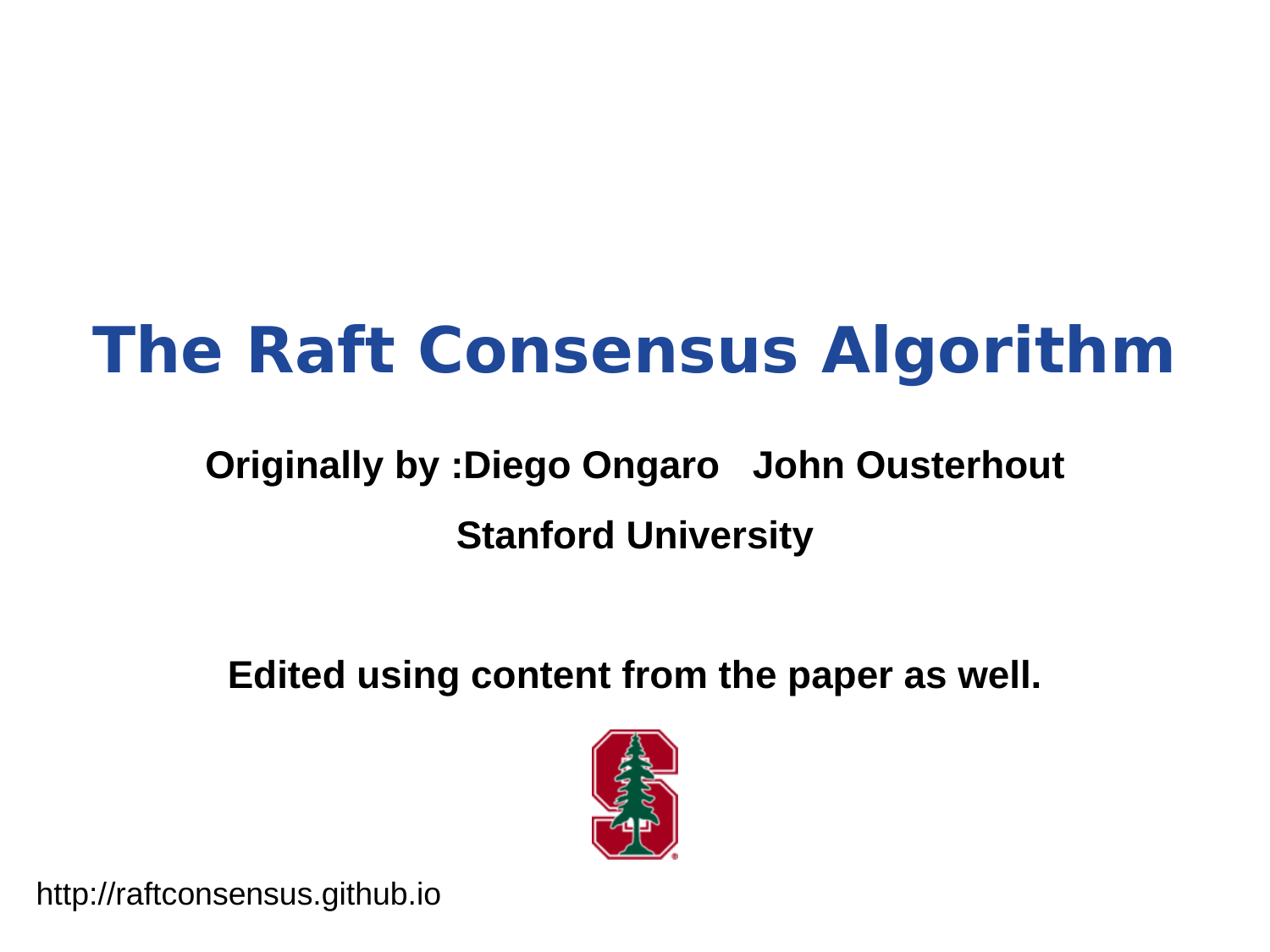

# The Raft Consensus Algorithm
Originally by :Diego Ongaro   John Ousterhout
Stanford University
Edited using content from the paper as well.

http://raftconsensus.github.io